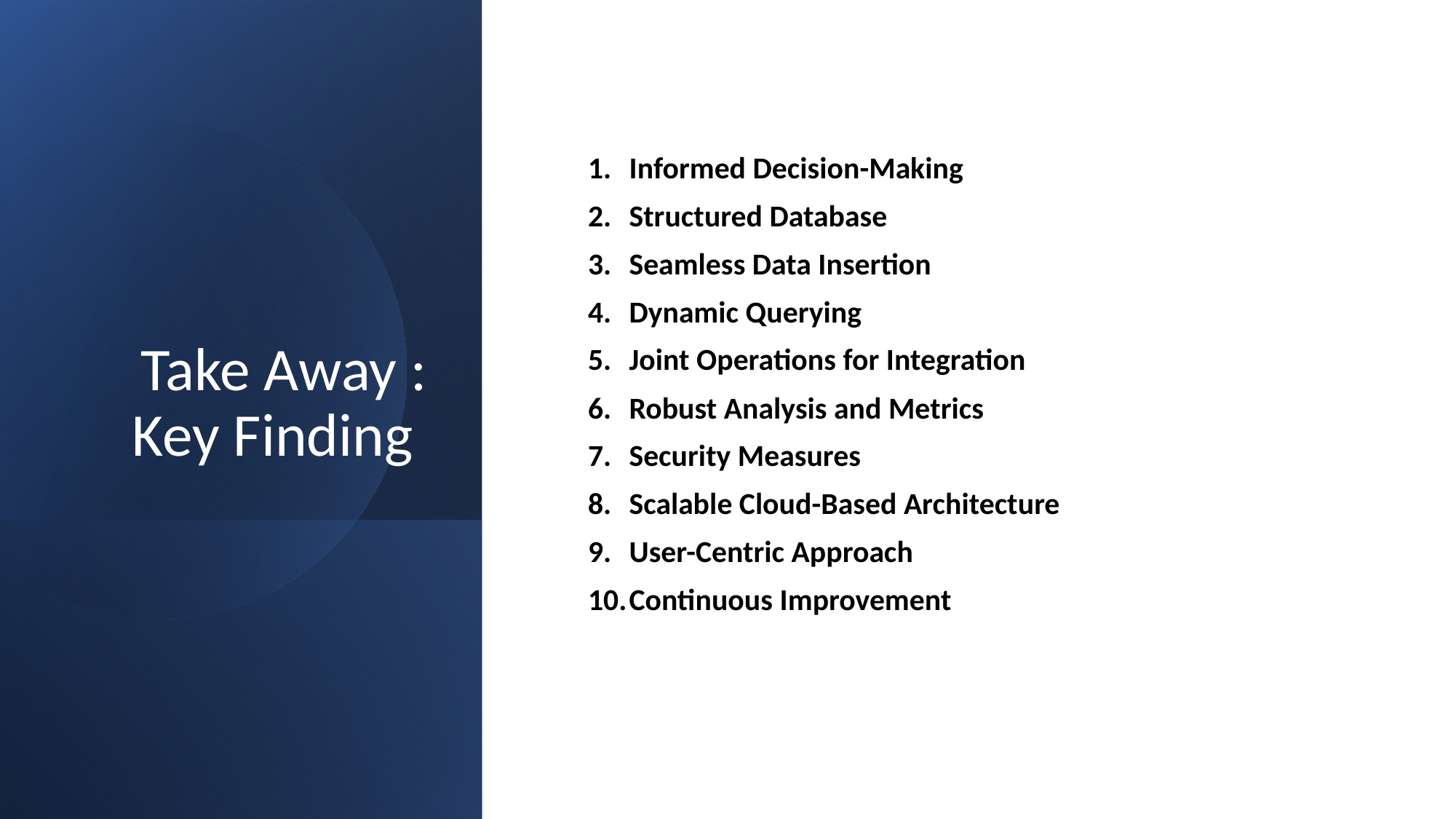

# Take Away : Key Finding
Informed Decision-Making
Structured Database
Seamless Data Insertion
Dynamic Querying
Joint Operations for Integration
Robust Analysis and Metrics
Security Measures
Scalable Cloud-Based Architecture
User-Centric Approach
Continuous Improvement